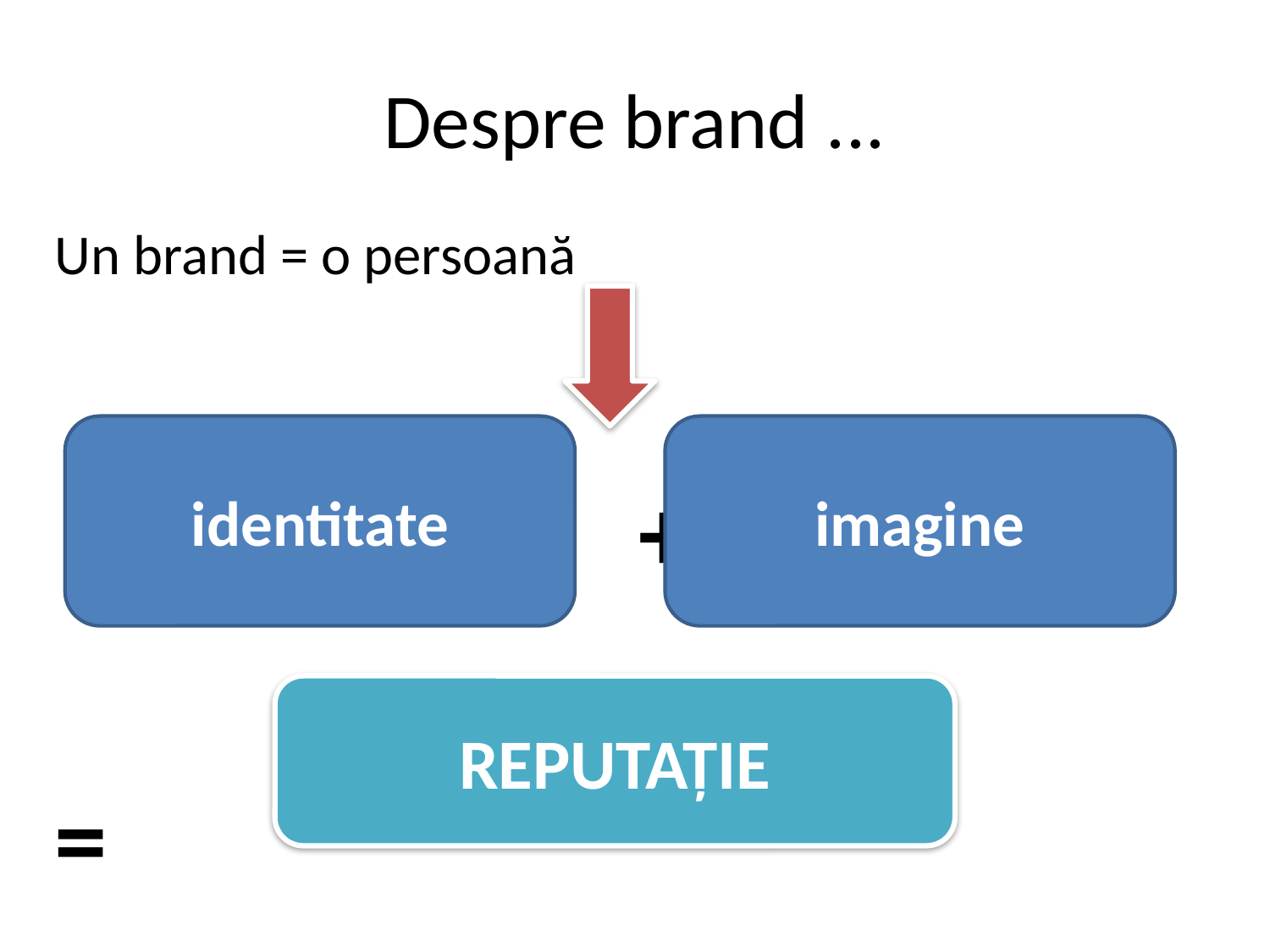

# Despre brand ...
Un brand = o persoană

                                              +

=

identitate
imagine
REPUTAȚIE